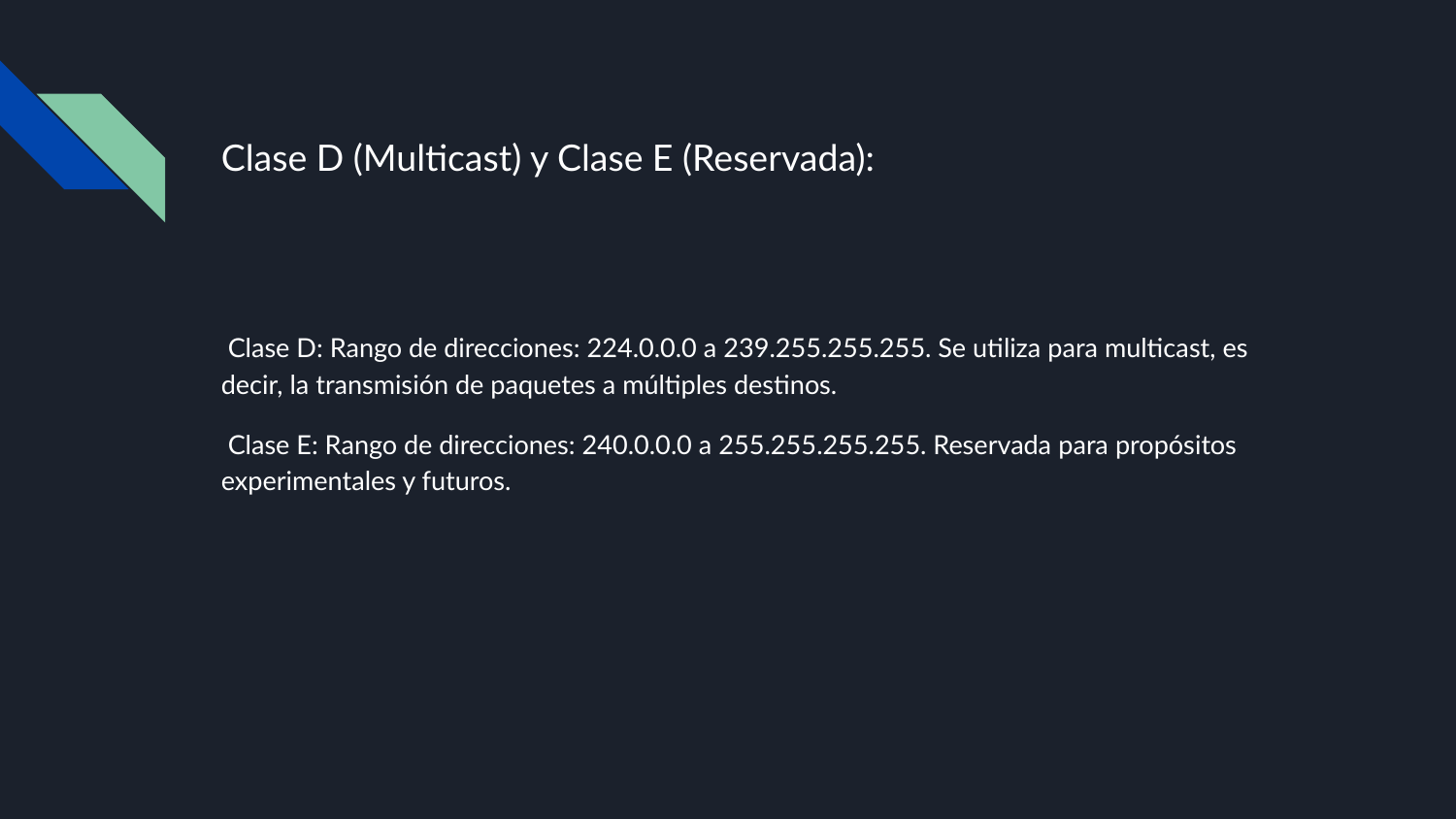

# Clase D (Multicast) y Clase E (Reservada):
 Clase D: Rango de direcciones: 224.0.0.0 a 239.255.255.255. Se utiliza para multicast, es decir, la transmisión de paquetes a múltiples destinos.
 Clase E: Rango de direcciones: 240.0.0.0 a 255.255.255.255. Reservada para propósitos experimentales y futuros.